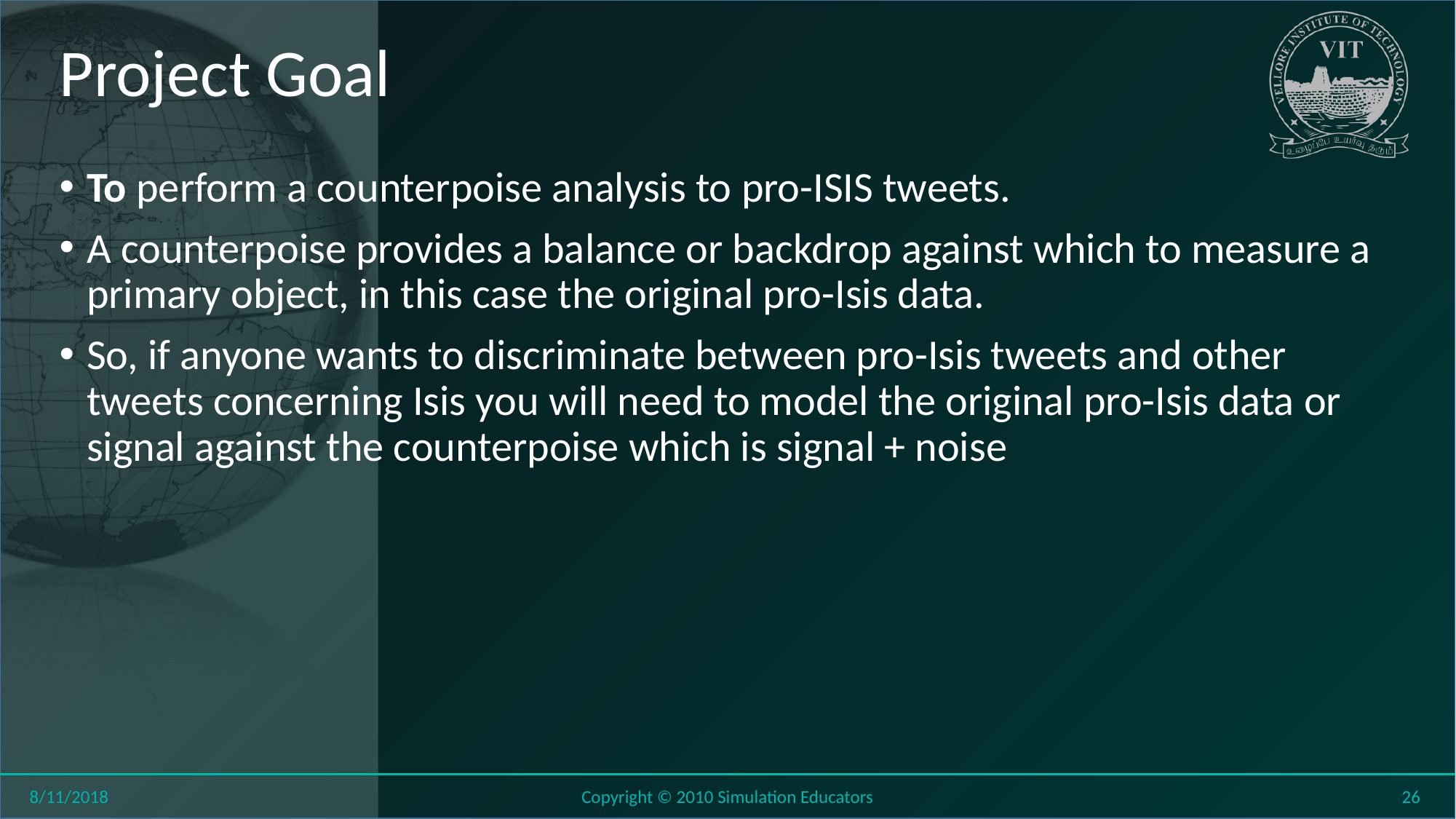

# Project Goal
To perform a counterpoise analysis to pro-ISIS tweets.
A counterpoise provides a balance or backdrop against which to measure a primary object, in this case the original pro-Isis data.
So, if anyone wants to discriminate between pro-Isis tweets and other tweets concerning Isis you will need to model the original pro-Isis data or signal against the counterpoise which is signal + noise
8/11/2018
Copyright © 2010 Simulation Educators
26